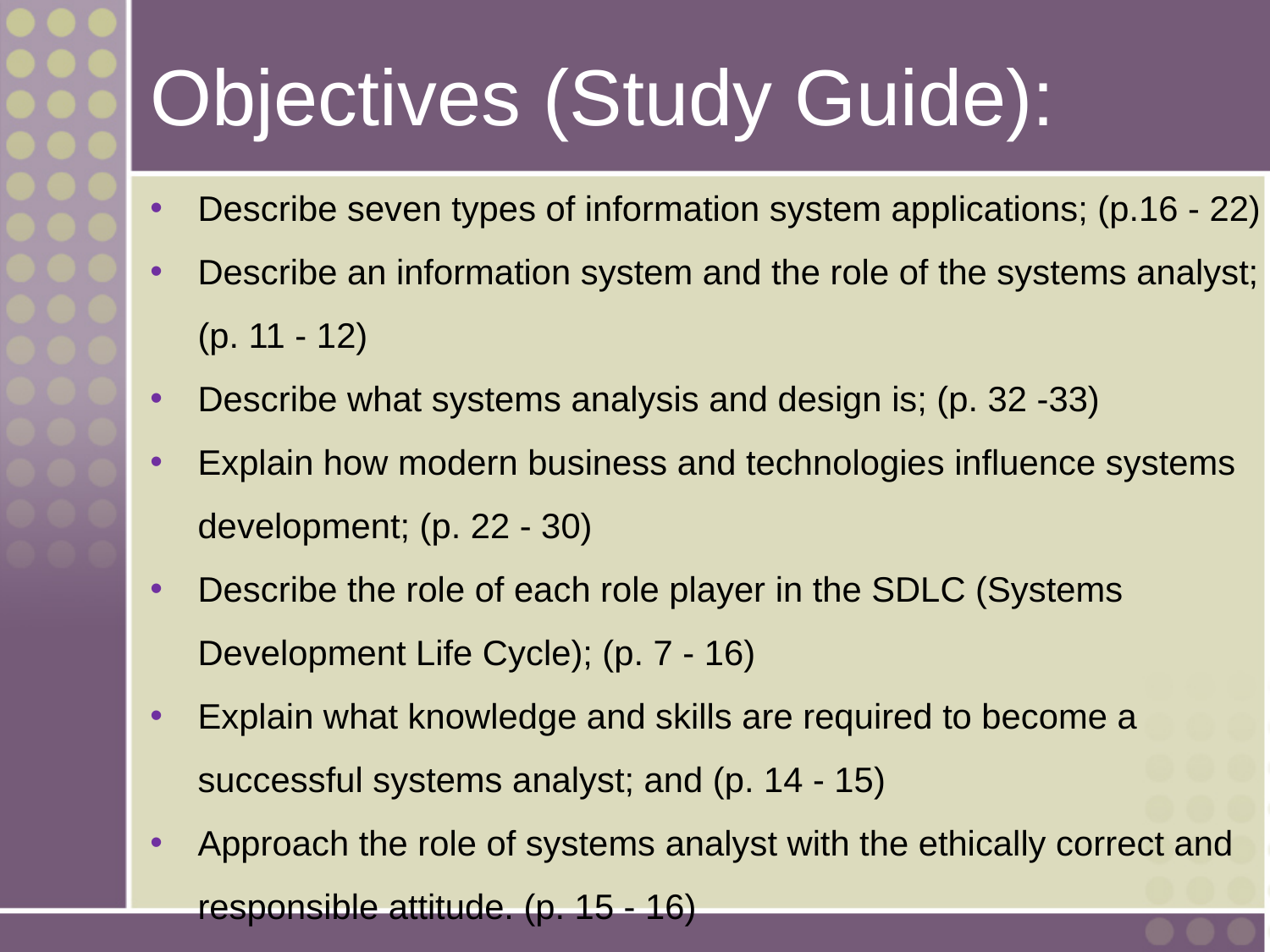

# Objectives (Study Guide):
Describe seven types of information system applications; (p.16 - 22)
Describe an information system and the role of the systems analyst; (p. 11 - 12)
Describe what systems analysis and design is; (p. 32 -33)
Explain how modern business and technologies influence systems development; (p. 22 - 30)
Describe the role of each role player in the SDLC (Systems Development Life Cycle); (p. 7 - 16)
Explain what knowledge and skills are required to become a successful systems analyst; and (p. 14 - 15)
Approach the role of systems analyst with the ethically correct and responsible attitude. (p. 15 - 16)